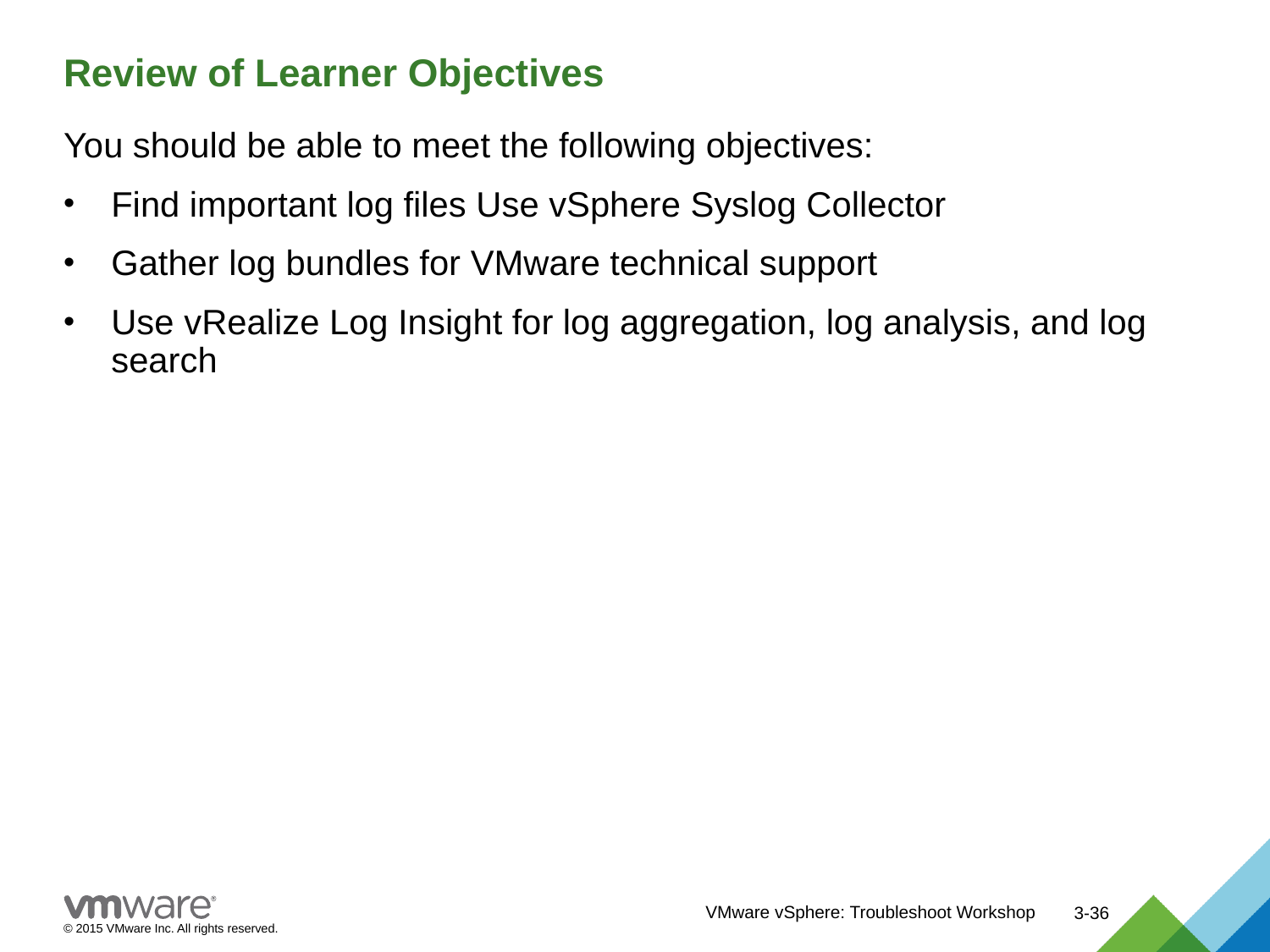

# Review of Learner Objectives
You should be able to meet the following objectives:
Find important log files Use vSphere Syslog Collector
Gather log bundles for VMware technical support
Use vRealize Log Insight for log aggregation, log analysis, and log search